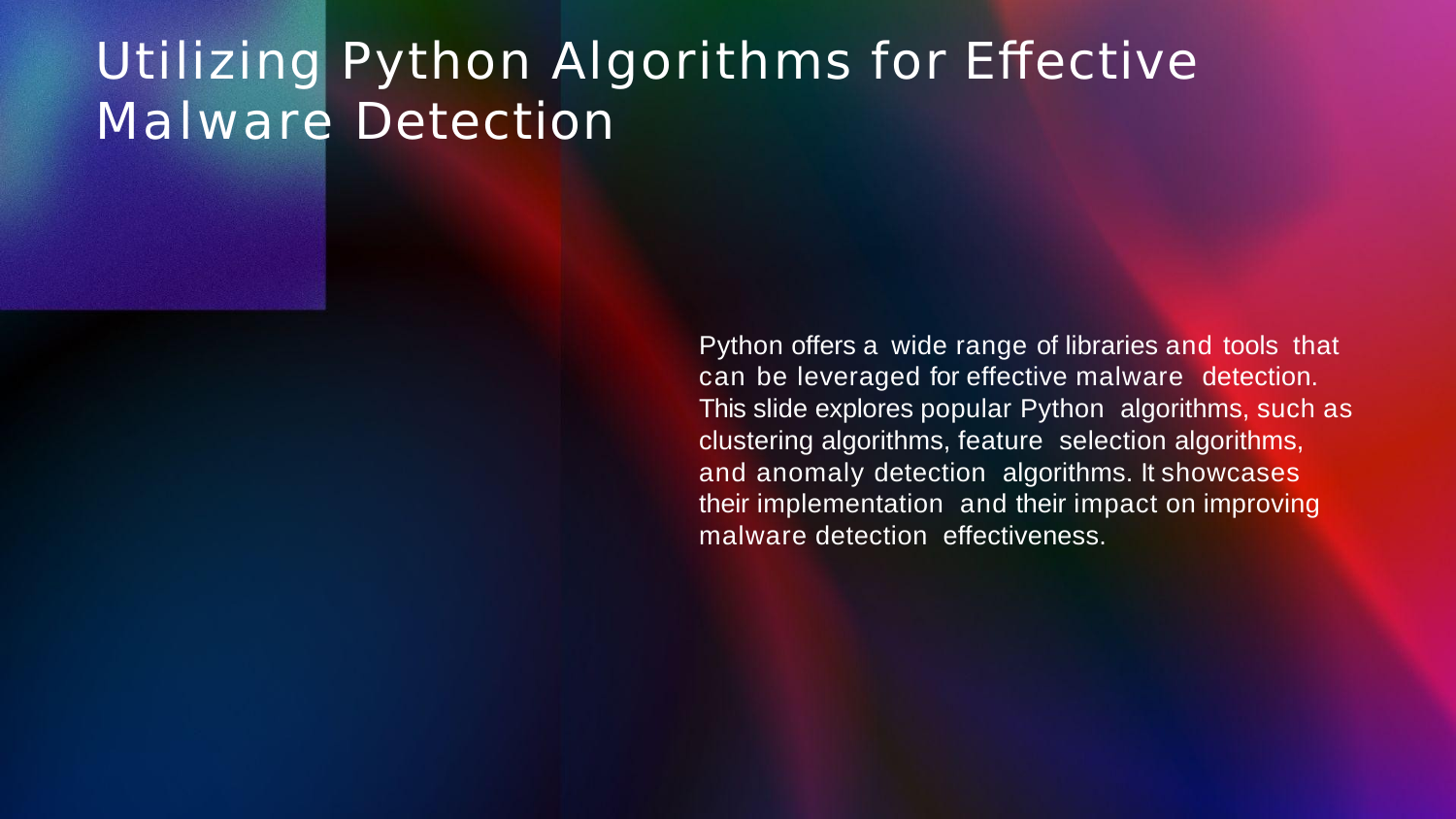

# Utilizing Python Algorithms for Effective  Malware Detection
Python offers a wide range of libraries and tools  that can be leveraged for effective malware  detection. This slide explores popular Python  algorithms, such as clustering algorithms, feature  selection algorithms, and anomaly detection  algorithms. It showcases their implementation  and their impact on improving malware detection  effectiveness.